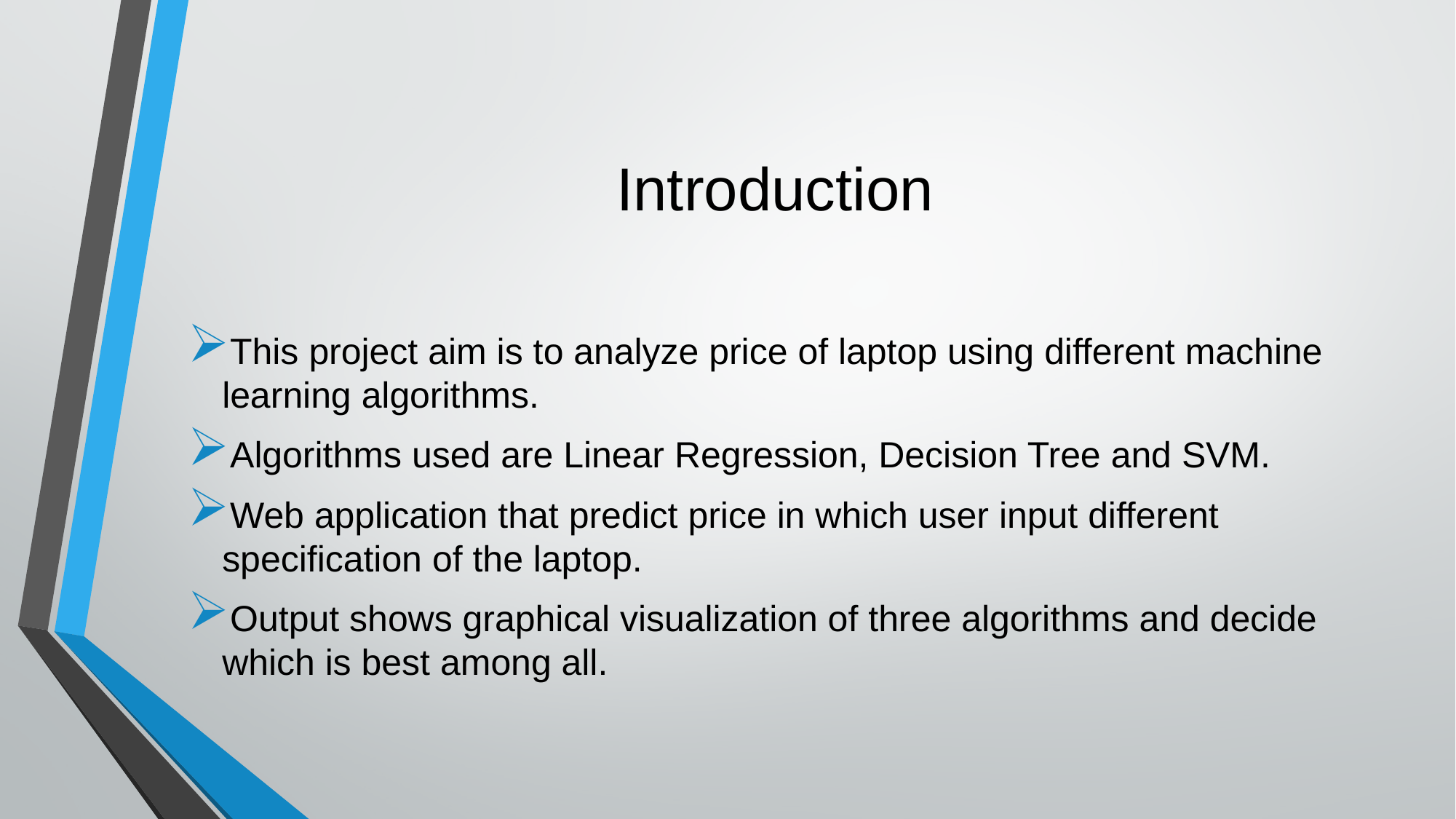

# Introduction
This project aim is to analyze price of laptop using different machine learning algorithms.
Algorithms used are Linear Regression, Decision Tree and SVM.
Web application that predict price in which user input different specification of the laptop.
Output shows graphical visualization of three algorithms and decide which is best among all.